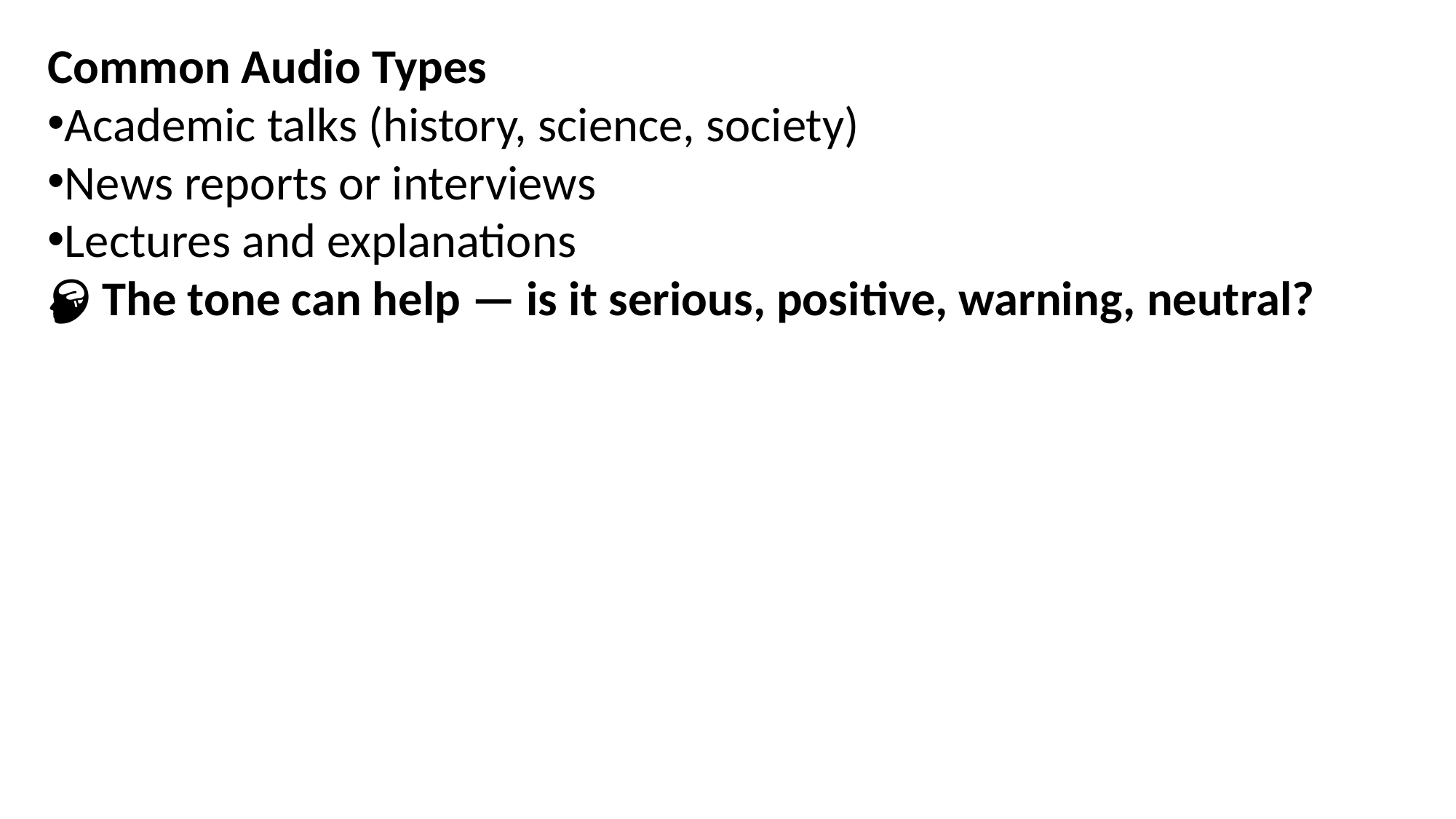

Common Audio Types
Academic talks (history, science, society)
News reports or interviews
Lectures and explanations
🧠 The tone can help — is it serious, positive, warning, neutral?